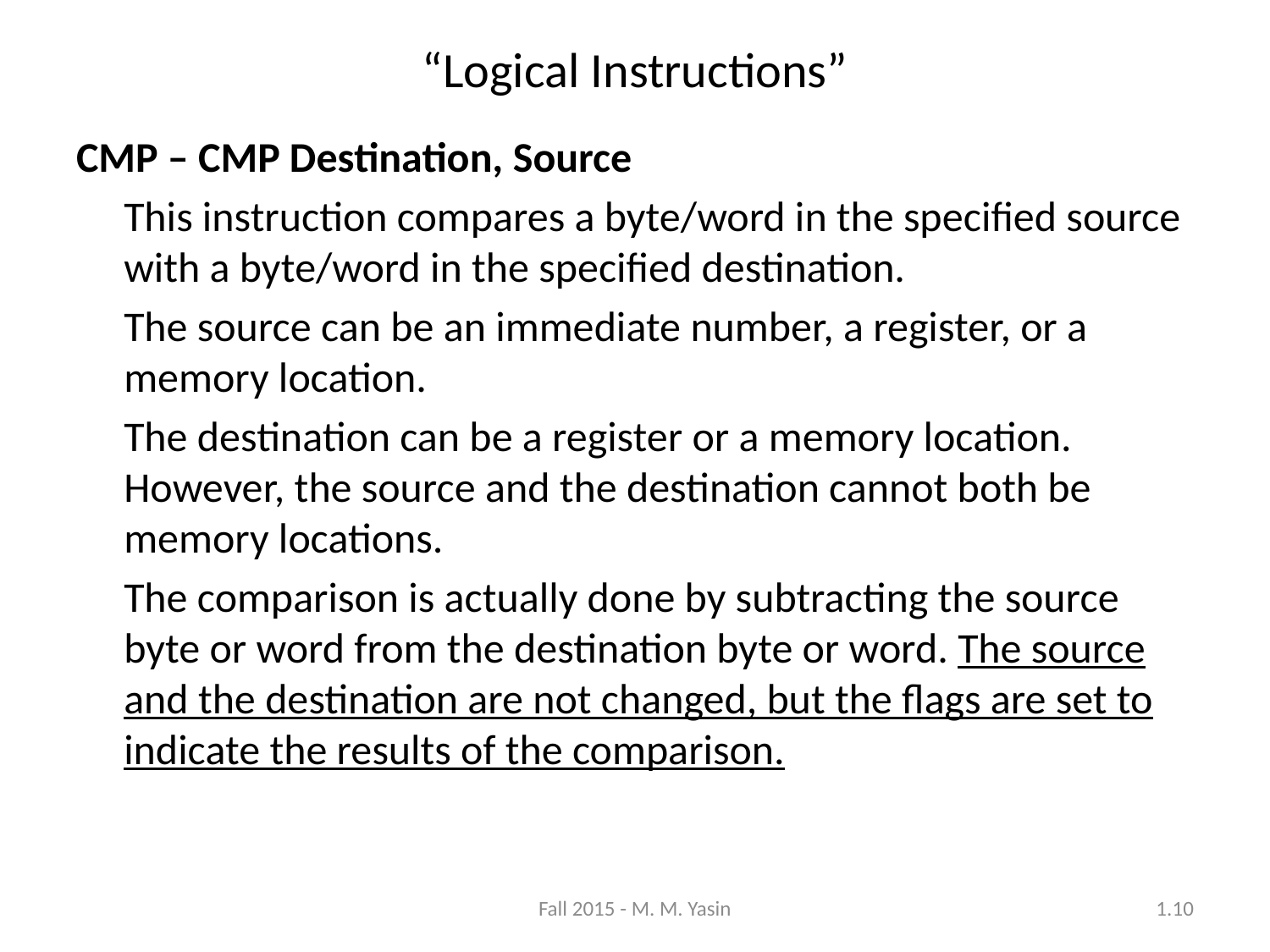

“Logical Instructions”

CMP – CMP Destination, Source
	This instruction compares a byte/word in the specified source with a byte/word in the specified destination.
	The source can be an immediate number, a register, or a memory location.
	The destination can be a register or a memory location. However, the source and the destination cannot both be memory locations.
	The comparison is actually done by subtracting the source byte or word from the destination byte or word. The source and the destination are not changed, but the flags are set to indicate the results of the comparison.
Fall 2015 - M. M. Yasin
1.10